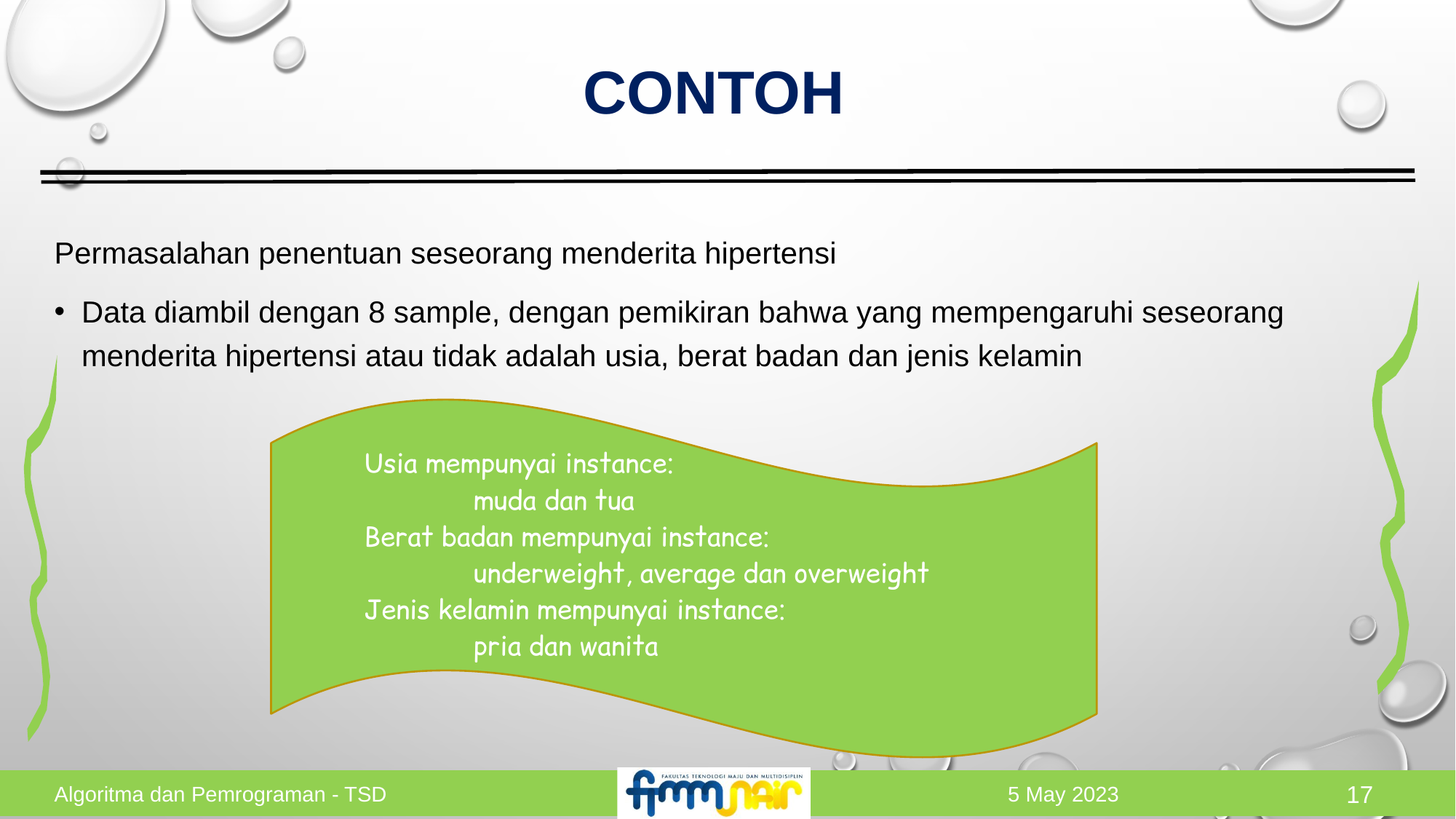

# contoh
Permasalahan penentuan seseorang menderita hipertensi
Data diambil dengan 8 sample, dengan pemikiran bahwa yang mempengaruhi seseorang menderita hipertensi atau tidak adalah usia, berat badan dan jenis kelamin

Usia mempunyai instance:
muda dan tua
Berat badan mempunyai instance:
underweight, average dan overweight
Jenis kelamin mempunyai instance:
pria dan wanita
Algoritma dan Pemrograman - TSD
5 May 2023
17